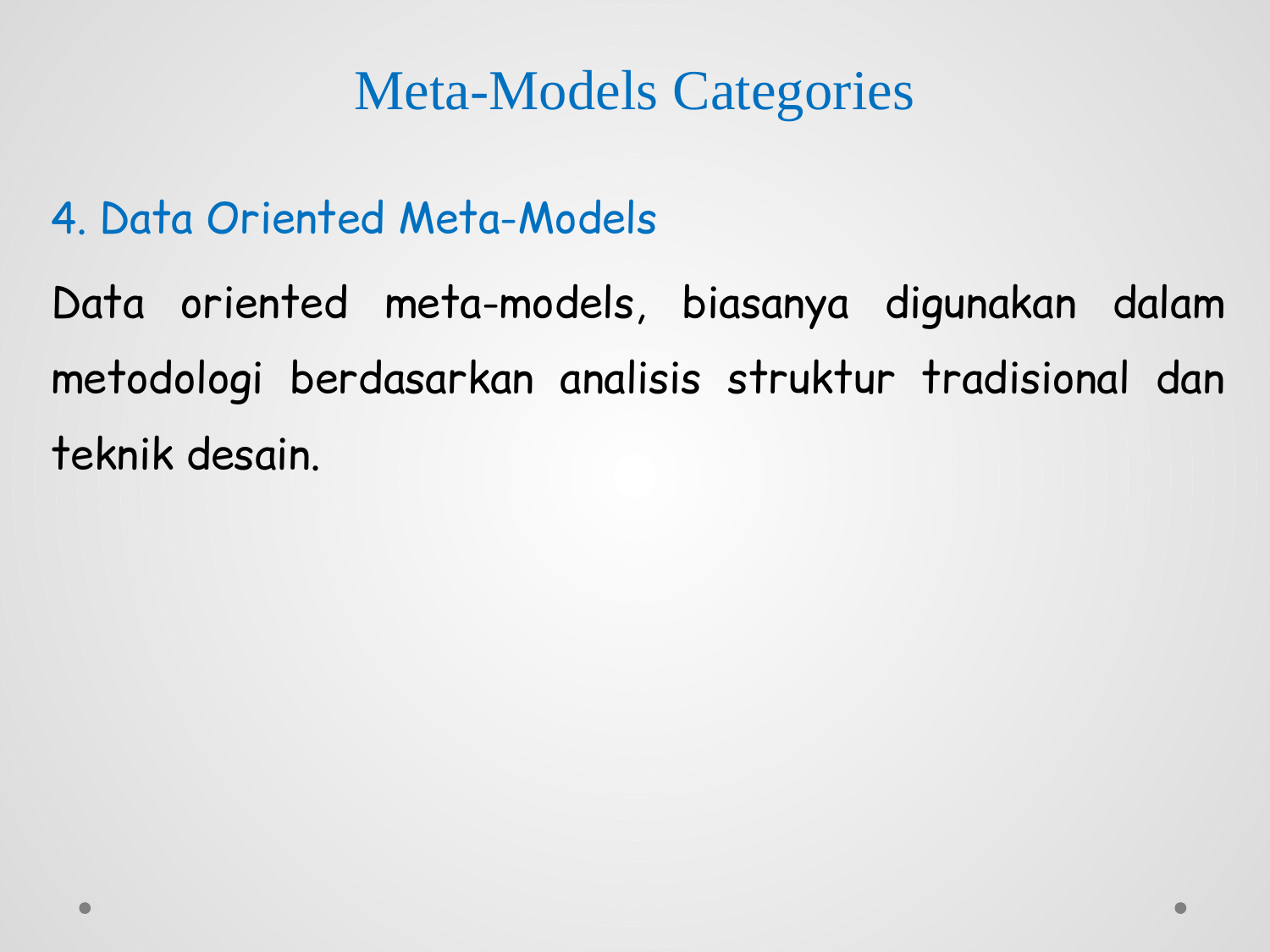

# Meta-Models Categories
4. Data Oriented Meta-Models
Data oriented meta-models, biasanya digunakan dalam metodologi berdasarkan analisis struktur tradisional dan teknik desain.